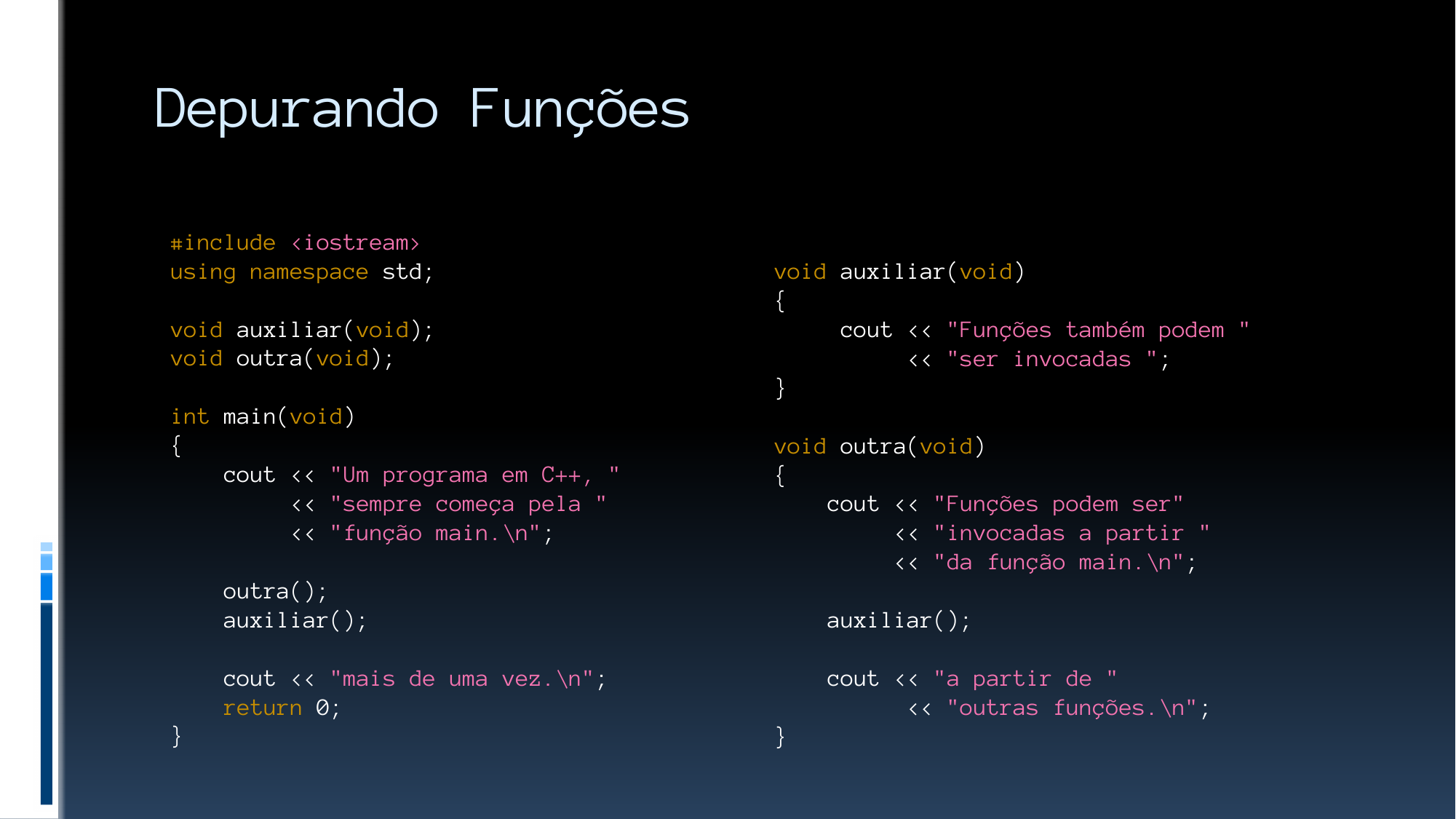

# Depurando Funções
#include <iostream>
using namespace std;
void auxiliar(void);
void outra(void);
int main(void)
{
    cout << "Um programa em C++, "
         << "sempre começa pela "
         << "função main.\n";
    outra();
    auxiliar();
    cout << "mais de uma vez.\n";
    return 0;
}
void auxiliar(void)
{
     cout << "Funções também podem "
          << "ser invocadas ";
}
void outra(void)
{
    cout << "Funções podem ser"
         << "invocadas a partir "
         << "da função main.\n";

    auxiliar();

    cout << "a partir de "
          << "outras funções.\n";
}